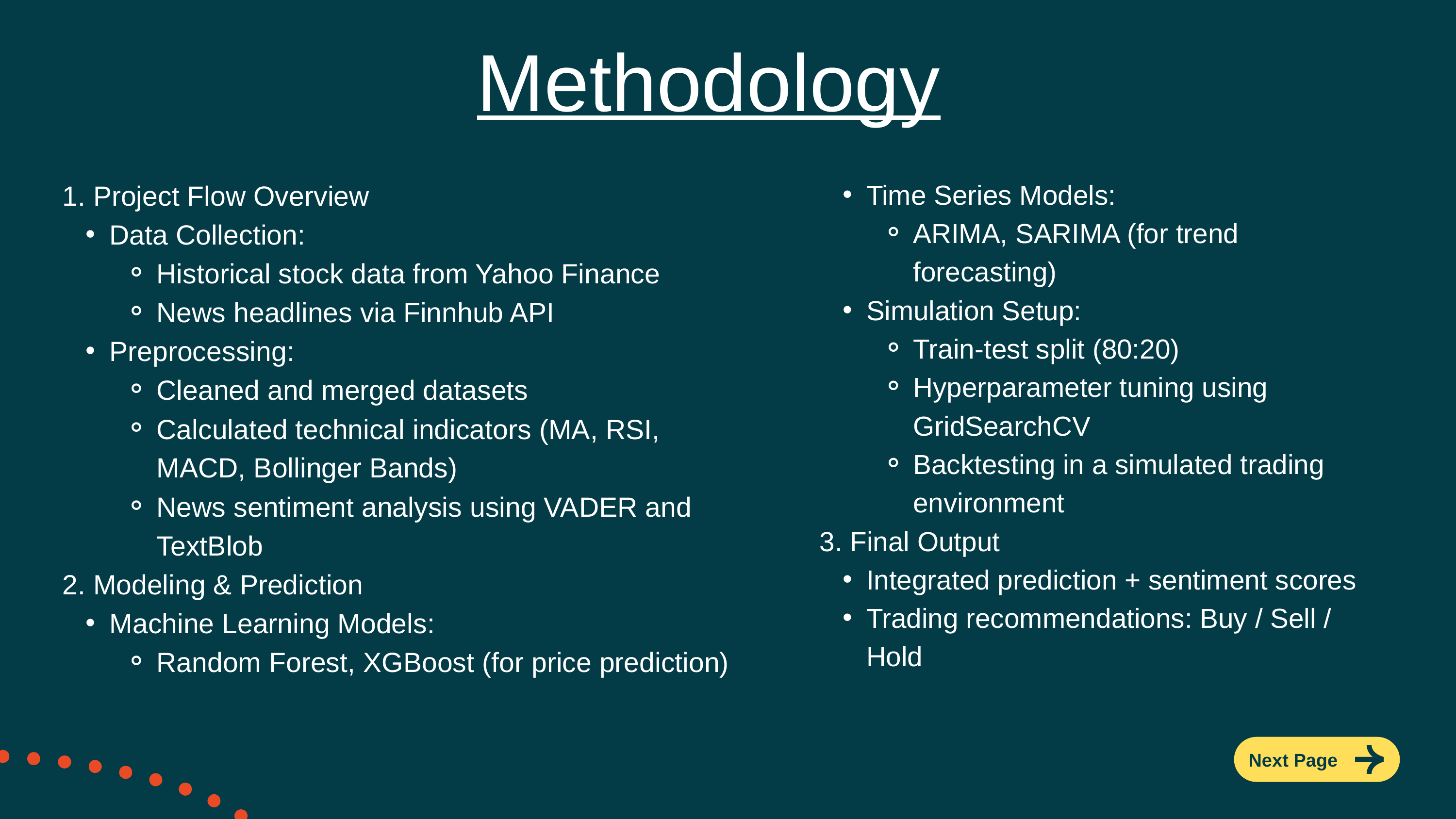

Methodology
Time Series Models:
ARIMA, SARIMA (for trend forecasting)
Simulation Setup:
Train-test split (80:20)
Hyperparameter tuning using GridSearchCV
Backtesting in a simulated trading environment
3. Final Output
Integrated prediction + sentiment scores
Trading recommendations: Buy / Sell / Hold

1. Project Flow Overview
Data Collection:
Historical stock data from Yahoo Finance
News headlines via Finnhub API
Preprocessing:
Cleaned and merged datasets
Calculated technical indicators (MA, RSI, MACD, Bollinger Bands)
News sentiment analysis using VADER and TextBlob
2. Modeling & Prediction
Machine Learning Models:
Random Forest, XGBoost (for price prediction)

Next Page